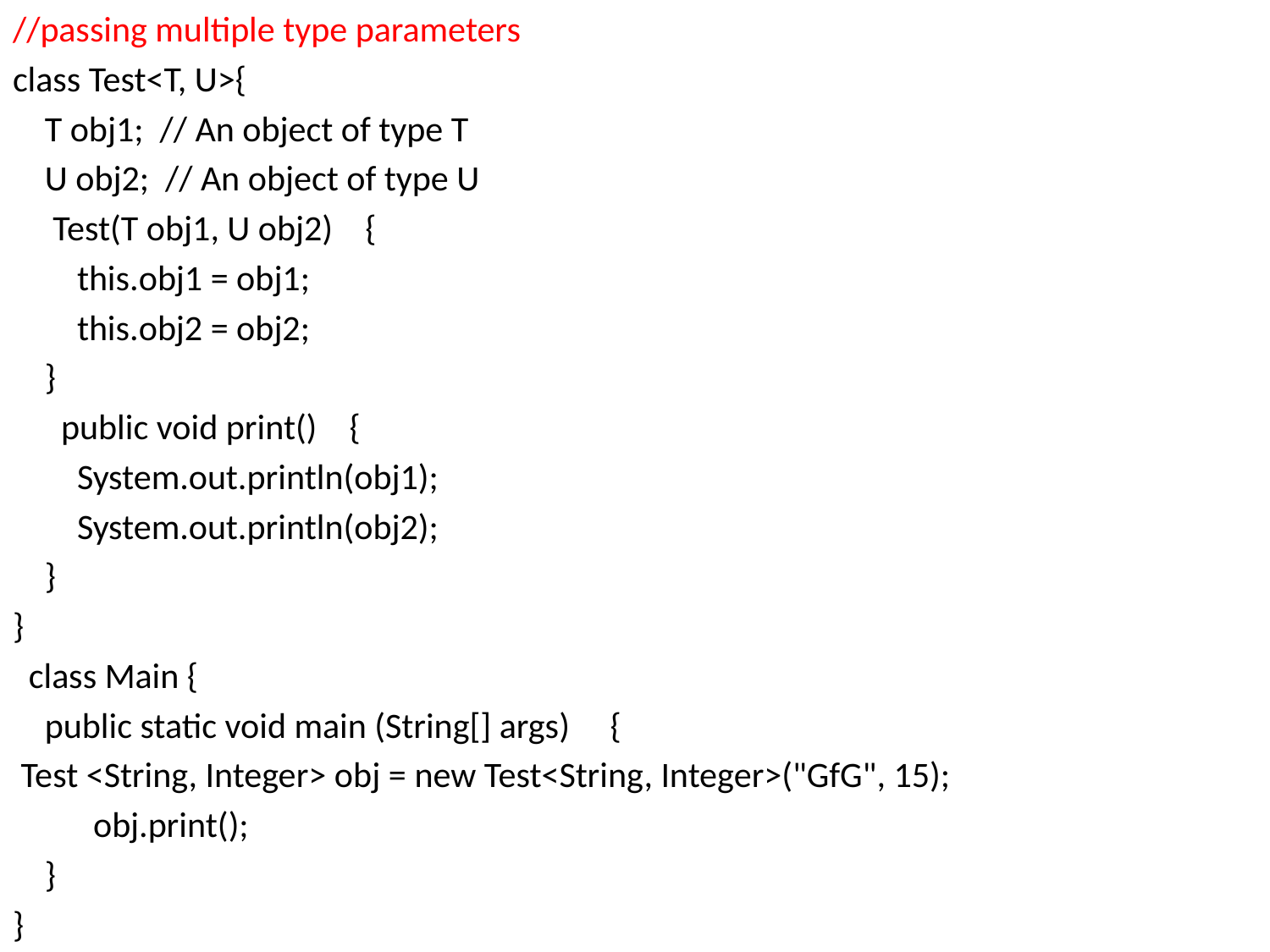

//passing multiple type parameters
class Test<T, U>{
    T obj1;  // An object of type T
    U obj2;  // An object of type U
     Test(T obj1, U obj2)    {
        this.obj1 = obj1;
        this.obj2 = obj2;
    }
      public void print()    {
        System.out.println(obj1);
        System.out.println(obj2);
    }
}
  class Main {
    public static void main (String[] args)     {
 Test <String, Integer> obj = new Test<String, Integer>("GfG", 15);
          obj.print();
    }
}